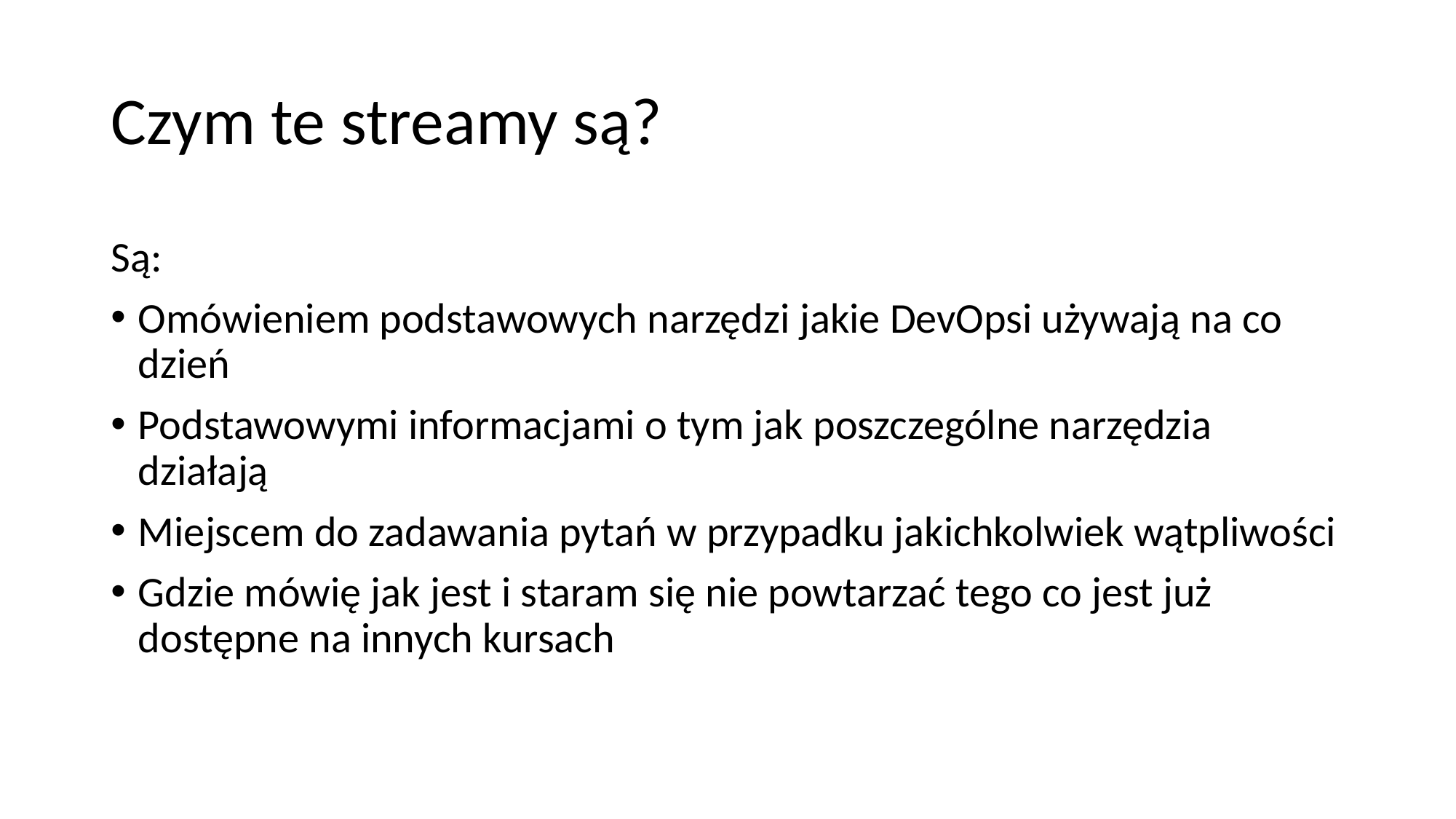

# Czym te streamy są?
Są:
Omówieniem podstawowych narzędzi jakie DevOpsi używają na co dzień
Podstawowymi informacjami o tym jak poszczególne narzędzia działają
Miejscem do zadawania pytań w przypadku jakichkolwiek wątpliwości
Gdzie mówię jak jest i staram się nie powtarzać tego co jest już dostępne na innych kursach